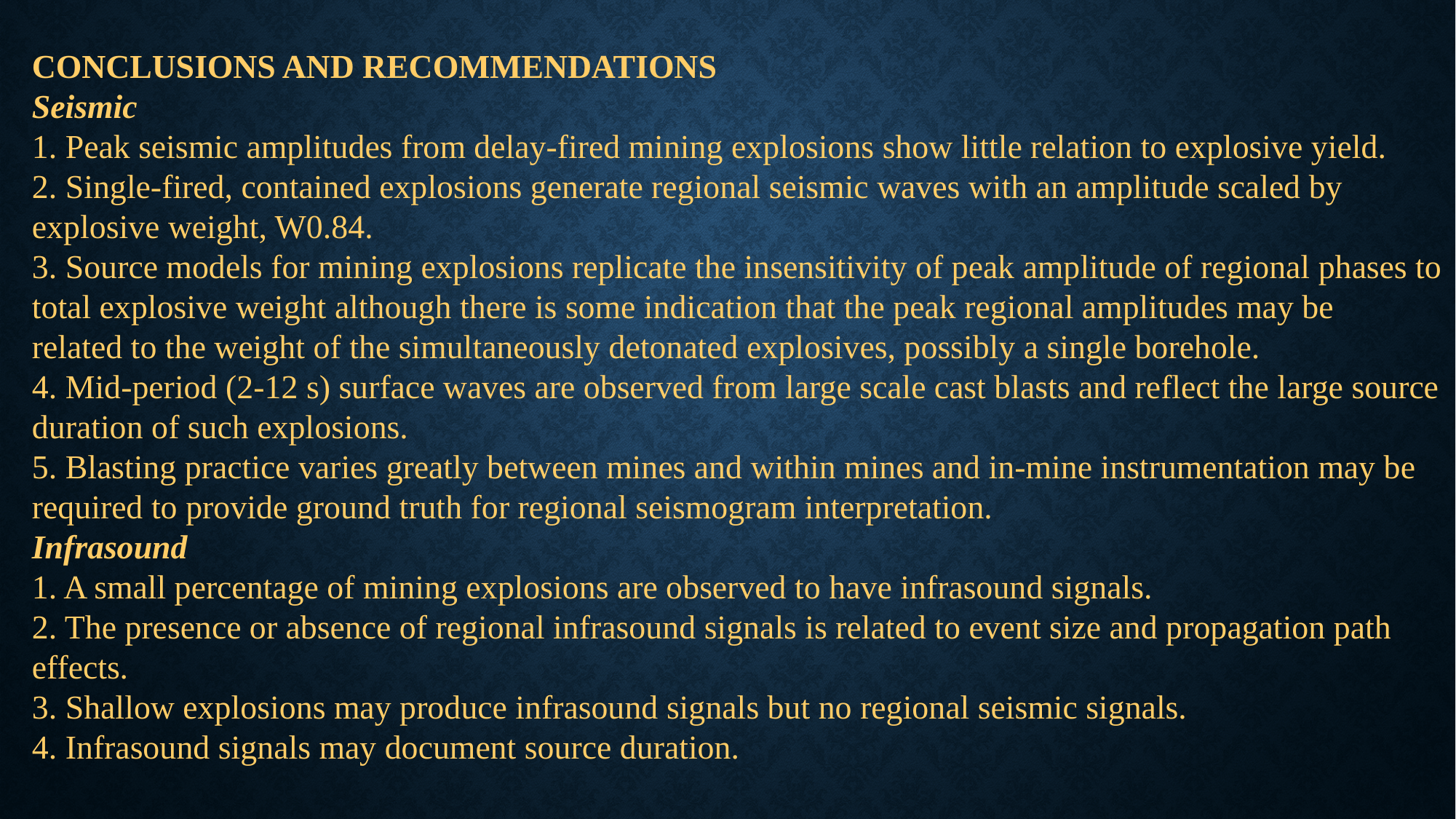

CONCLUSIONS AND RECOMMENDATIONS
Seismic
1. Peak seismic amplitudes from delay-fired mining explosions show little relation to explosive yield.
2. Single-fired, contained explosions generate regional seismic waves with an amplitude scaled by
explosive weight, W0.84.
3. Source models for mining explosions replicate the insensitivity of peak amplitude of regional phases to
total explosive weight although there is some indication that the peak regional amplitudes may be
related to the weight of the simultaneously detonated explosives, possibly a single borehole.
4. Mid-period (2-12 s) surface waves are observed from large scale cast blasts and reflect the large source
duration of such explosions.
5. Blasting practice varies greatly between mines and within mines and in-mine instrumentation may be
required to provide ground truth for regional seismogram interpretation.
Infrasound
1. A small percentage of mining explosions are observed to have infrasound signals.
2. The presence or absence of regional infrasound signals is related to event size and propagation path
effects.
3. Shallow explosions may produce infrasound signals but no regional seismic signals.
4. Infrasound signals may document source duration.